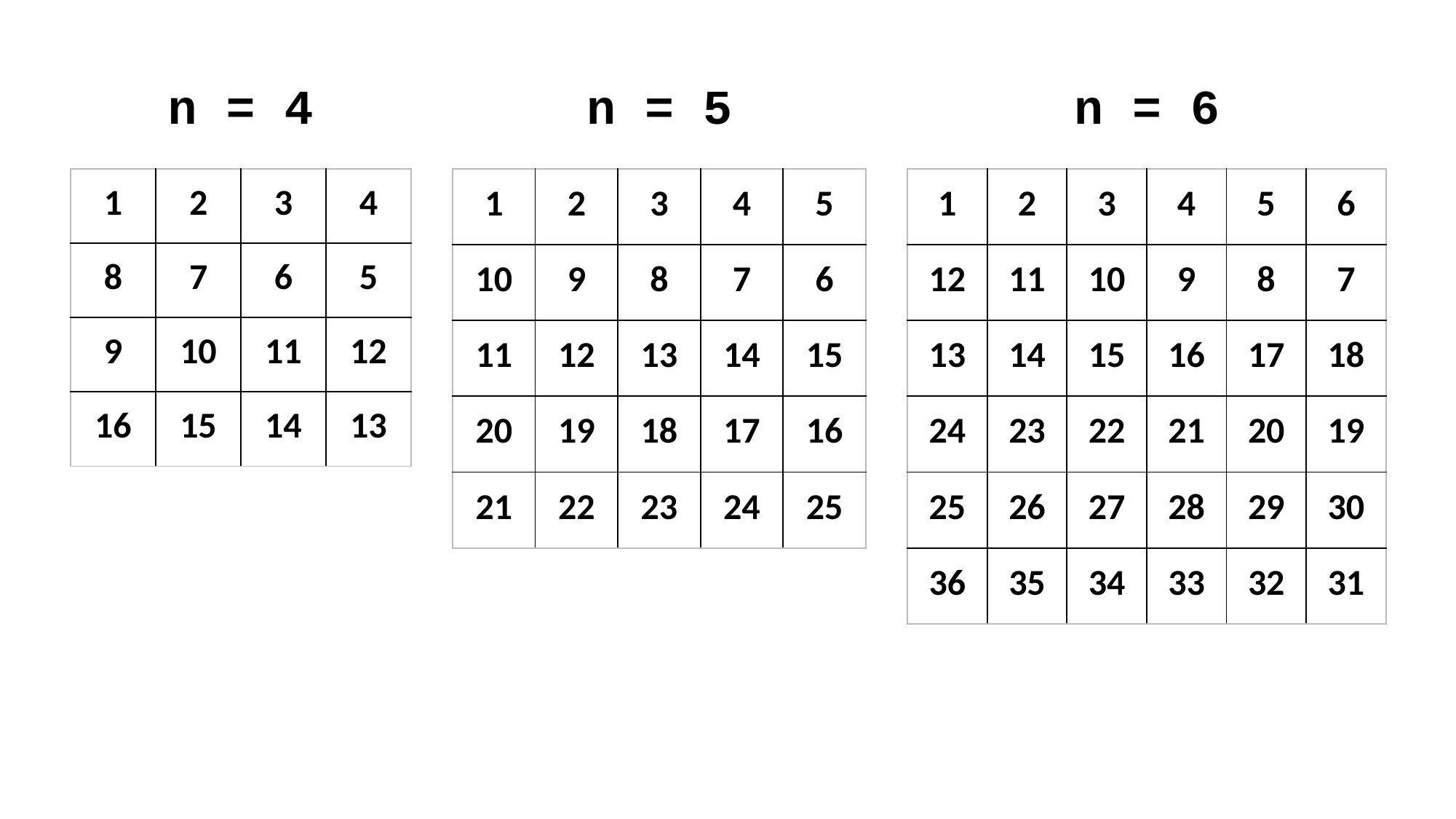

n = 4
n = 5
n = 6
| 1 | 2 | 3 | 4 |
| --- | --- | --- | --- |
| 8 | 7 | 6 | 5 |
| 9 | 10 | 11 | 12 |
| 16 | 15 | 14 | 13 |
| 1 | 2 | 3 | 4 | 5 |
| --- | --- | --- | --- | --- |
| 10 | 9 | 8 | 7 | 6 |
| 11 | 12 | 13 | 14 | 15 |
| 20 | 19 | 18 | 17 | 16 |
| 21 | 22 | 23 | 24 | 25 |
| 1 | 2 | 3 | 4 | 5 | 6 |
| --- | --- | --- | --- | --- | --- |
| 12 | 11 | 10 | 9 | 8 | 7 |
| 13 | 14 | 15 | 16 | 17 | 18 |
| 24 | 23 | 22 | 21 | 20 | 19 |
| 25 | 26 | 27 | 28 | 29 | 30 |
| 36 | 35 | 34 | 33 | 32 | 31 |